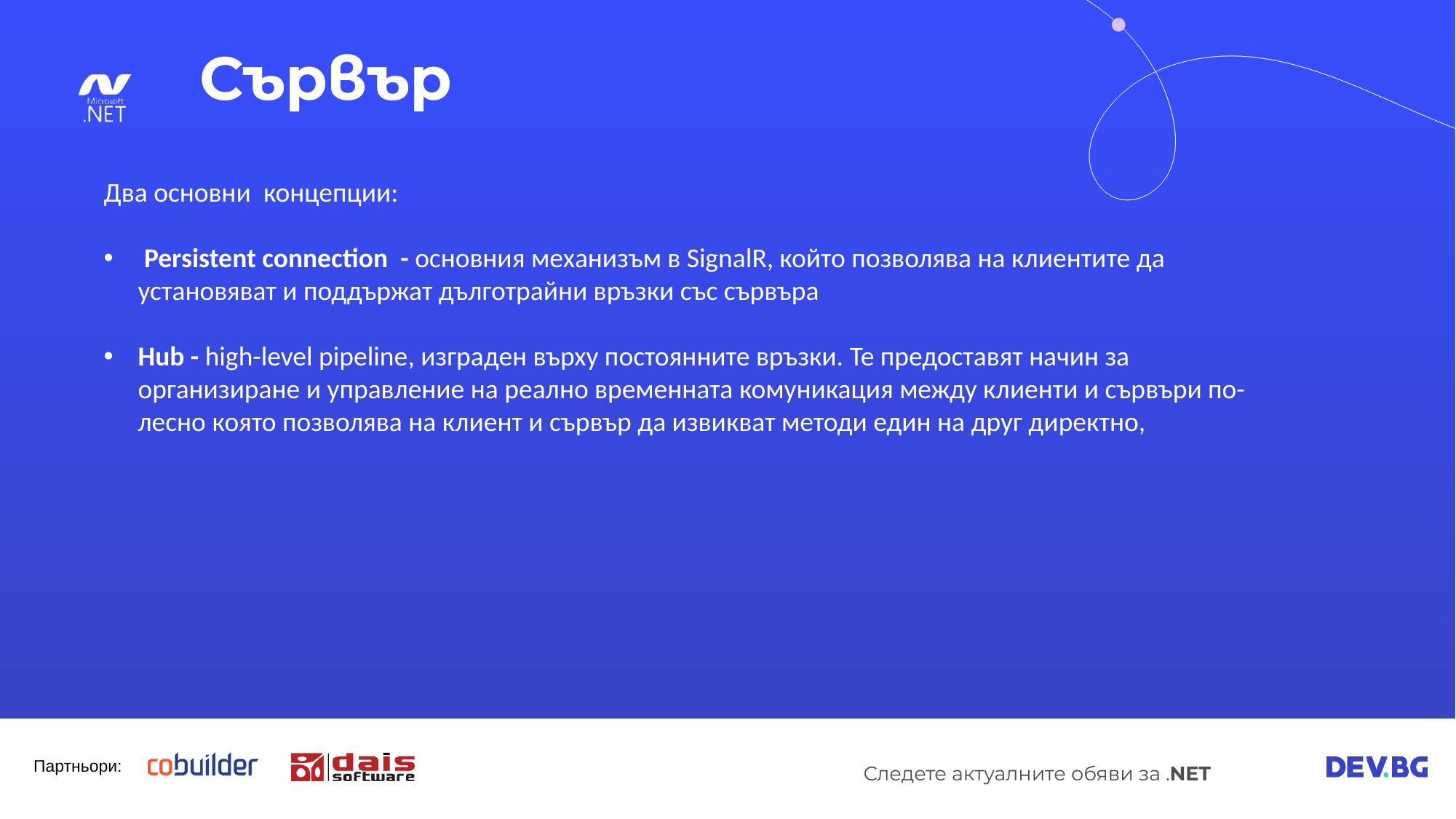

Сървър
Два основни  концепции:

 Persistent connection  - основния механизъм в SignalR, който позволява на клиентите да установяват и поддържат дълготрайни връзки със сървъра

Hub - high-level pipeline, изграден върху постоянните връзки. Те предоставят начин за организиране и управление на реално временната комуникация между клиенти и сървъри по-лесно която позволява на клиент и сървър да извикват методи един на друг директно,